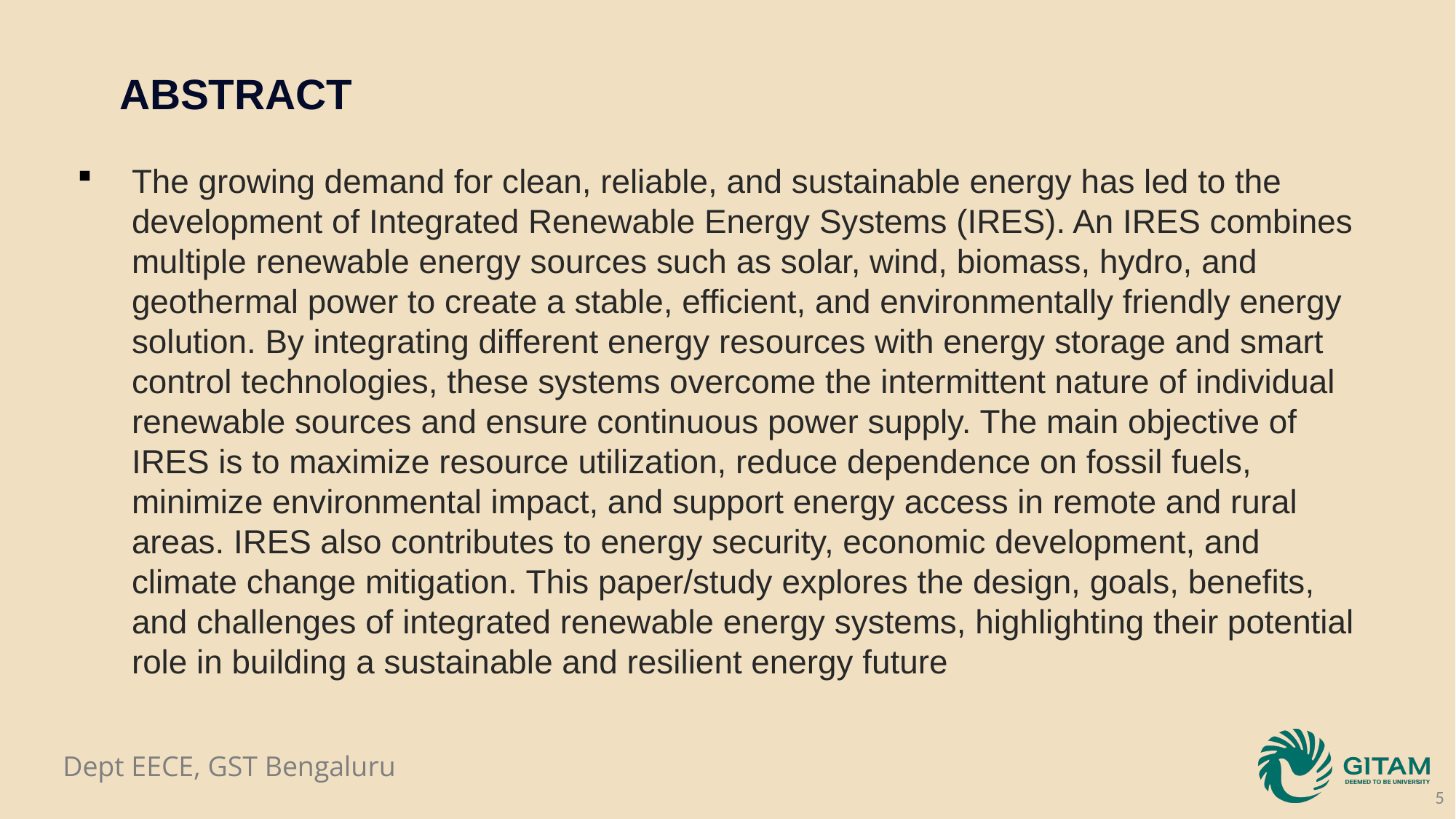

ABSTRACT
The growing demand for clean, reliable, and sustainable energy has led to the development of Integrated Renewable Energy Systems (IRES). An IRES combines multiple renewable energy sources such as solar, wind, biomass, hydro, and geothermal power to create a stable, efficient, and environmentally friendly energy solution. By integrating different energy resources with energy storage and smart control technologies, these systems overcome the intermittent nature of individual renewable sources and ensure continuous power supply. The main objective of IRES is to maximize resource utilization, reduce dependence on fossil fuels, minimize environmental impact, and support energy access in remote and rural areas. IRES also contributes to energy security, economic development, and climate change mitigation. This paper/study explores the design, goals, benefits, and challenges of integrated renewable energy systems, highlighting their potential role in building a sustainable and resilient energy future
5